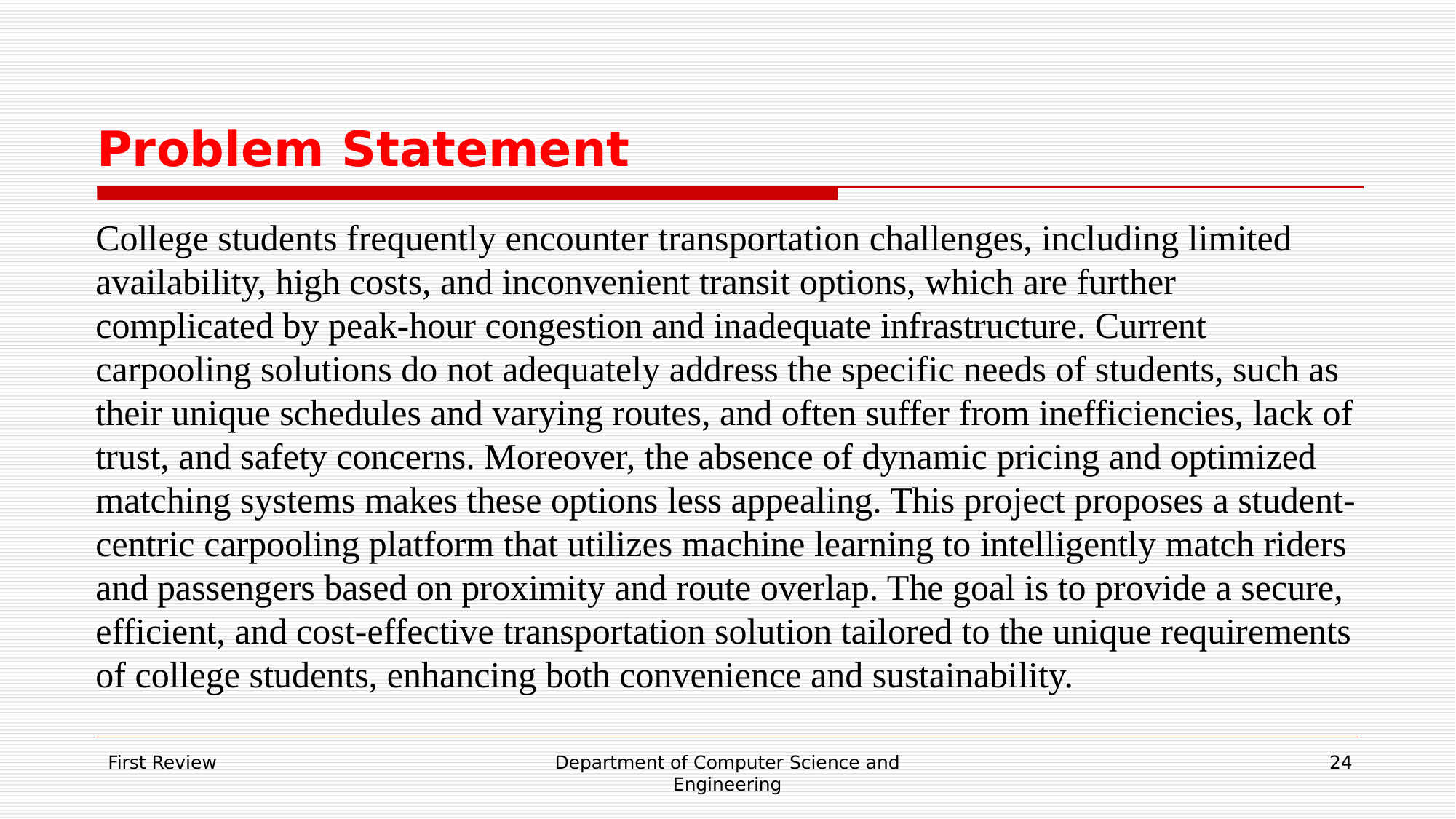

# Problem Statement
College students frequently encounter transportation challenges, including limited availability, high costs, and inconvenient transit options, which are further complicated by peak-hour congestion and inadequate infrastructure. Current carpooling solutions do not adequately address the specific needs of students, such as their unique schedules and varying routes, and often suffer from inefficiencies, lack of trust, and safety concerns. Moreover, the absence of dynamic pricing and optimized matching systems makes these options less appealing. This project proposes a student-centric carpooling platform that utilizes machine learning to intelligently match riders and passengers based on proximity and route overlap. The goal is to provide a secure, efficient, and cost-effective transportation solution tailored to the unique requirements of college students, enhancing both convenience and sustainability.
First Review
Department of Computer Science and Engineering
24